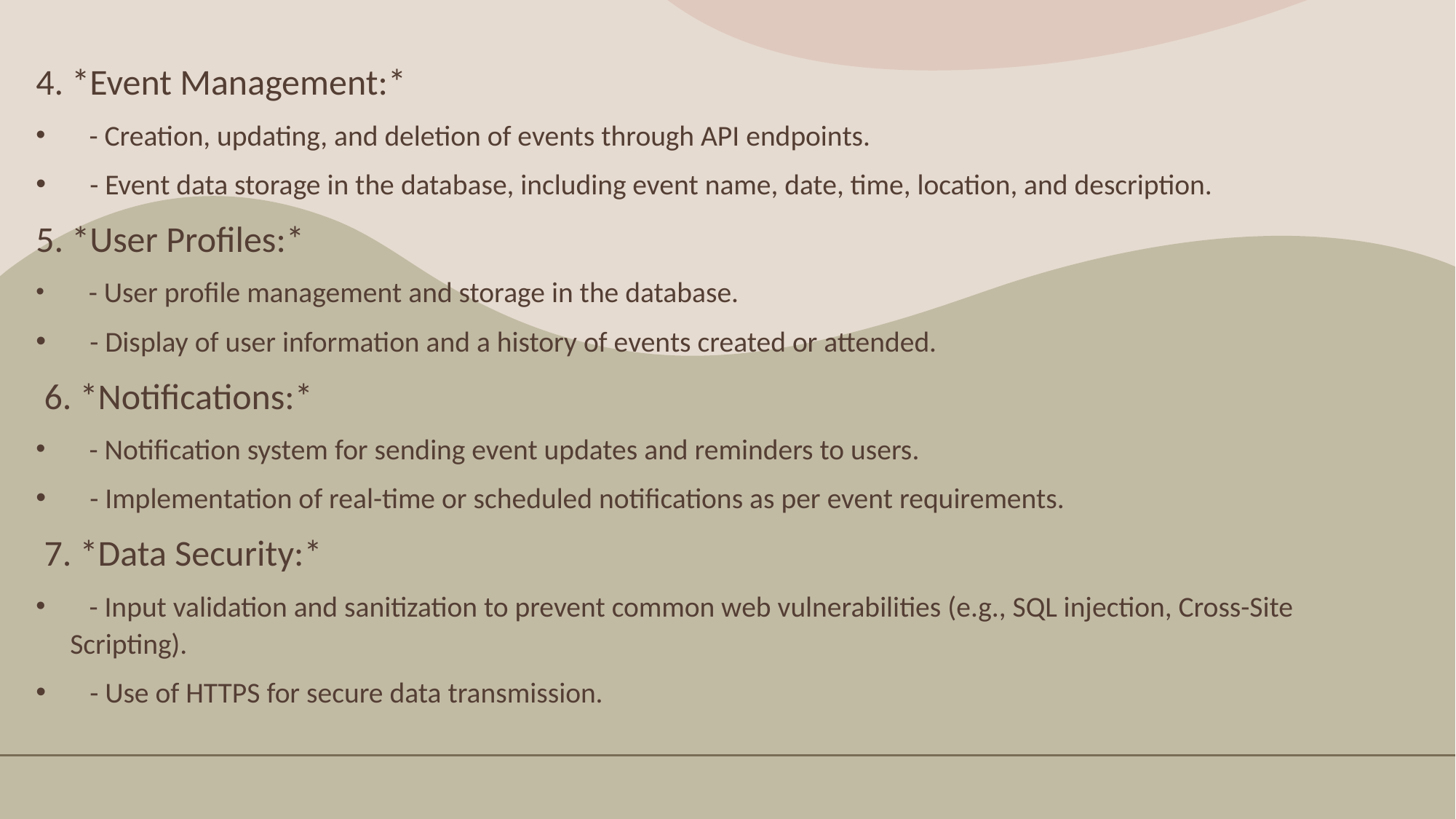

4. *Event Management:*
   - Creation, updating, and deletion of events through API endpoints.
   - Event data storage in the database, including event name, date, time, location, and description.
5. *User Profiles:*
   - User profile management and storage in the database.
   - Display of user information and a history of events created or attended.
 6. *Notifications:*
   - Notification system for sending event updates and reminders to users.
   - Implementation of real-time or scheduled notifications as per event requirements.
 7. *Data Security:*
   - Input validation and sanitization to prevent common web vulnerabilities (e.g., SQL injection, Cross-Site Scripting).
   - Use of HTTPS for secure data transmission.

6